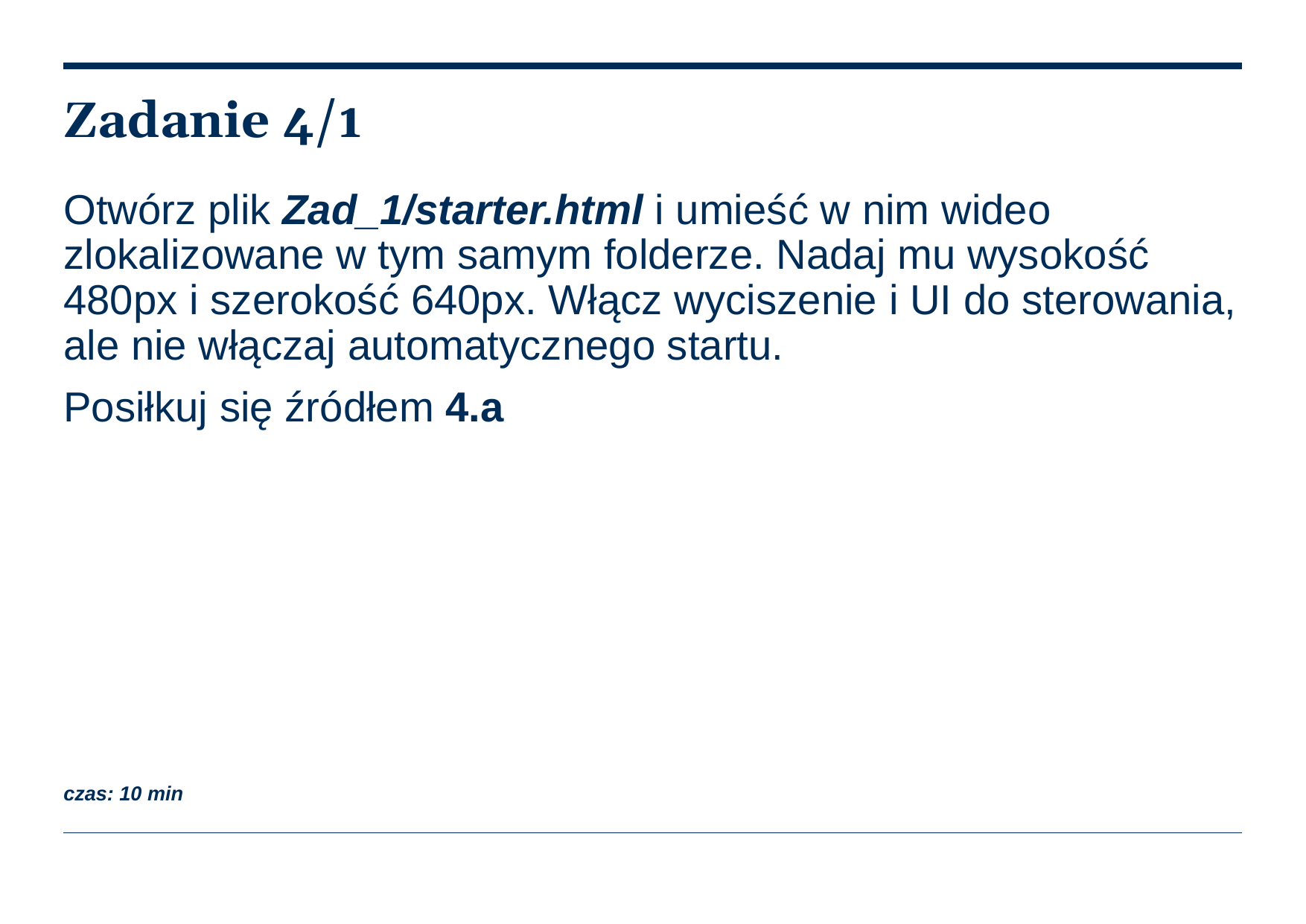

# Zadanie 4/1
Otwórz plik Zad_1/starter.html i umieść w nim wideo zlokalizowane w tym samym folderze. Nadaj mu wysokość 480px i szerokość 640px. Włącz wyciszenie i UI do sterowania, ale nie włączaj automatycznego startu.
Posiłkuj się źródłem 4.a
czas: 10 min